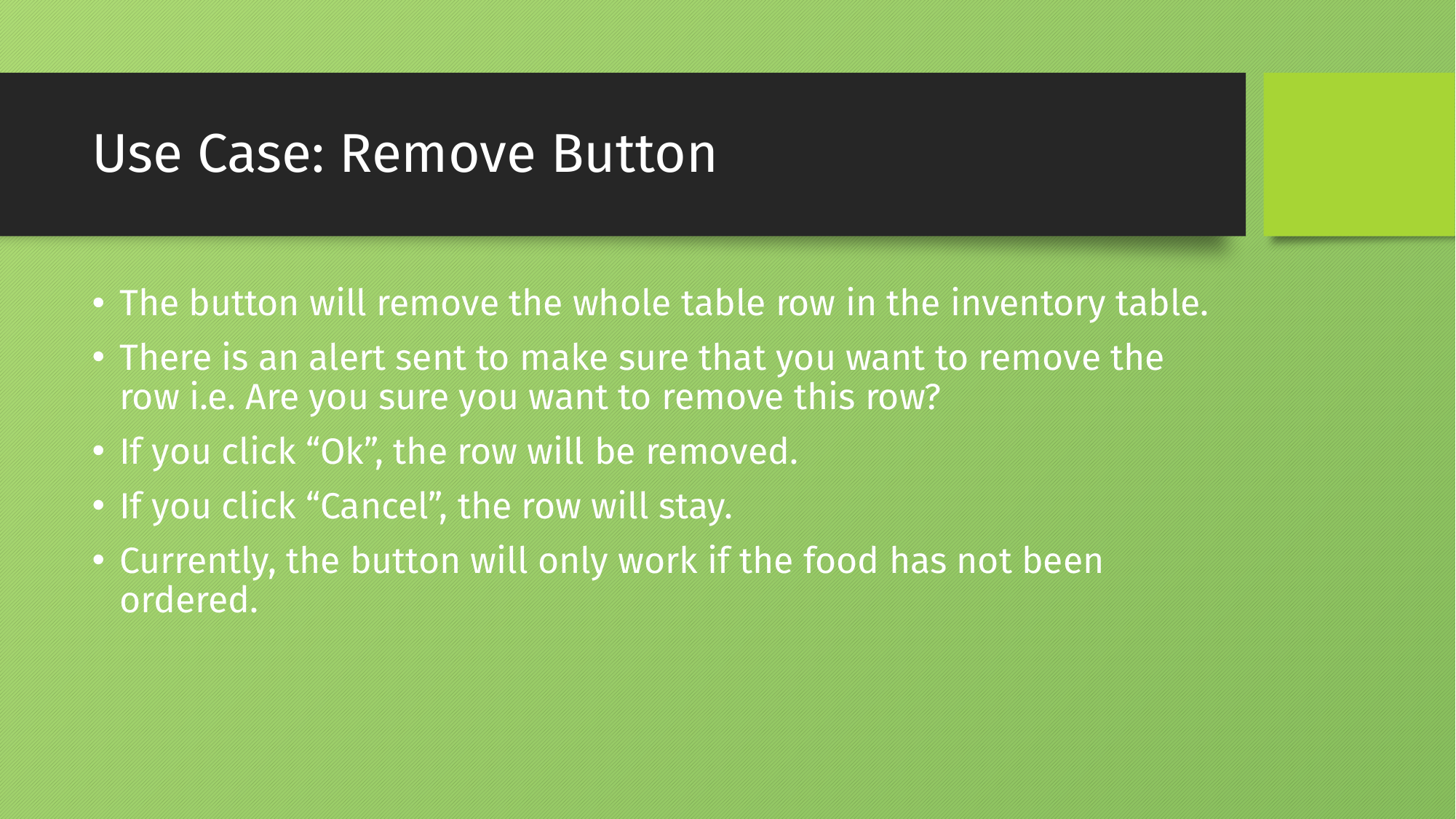

# Use Case: Remove Button
The button will remove the whole table row in the inventory table.
There is an alert sent to make sure that you want to remove the row i.e. Are you sure you want to remove this row?
If you click “Ok”, the row will be removed.
If you click “Cancel”, the row will stay.
Currently, the button will only work if the food has not been ordered.